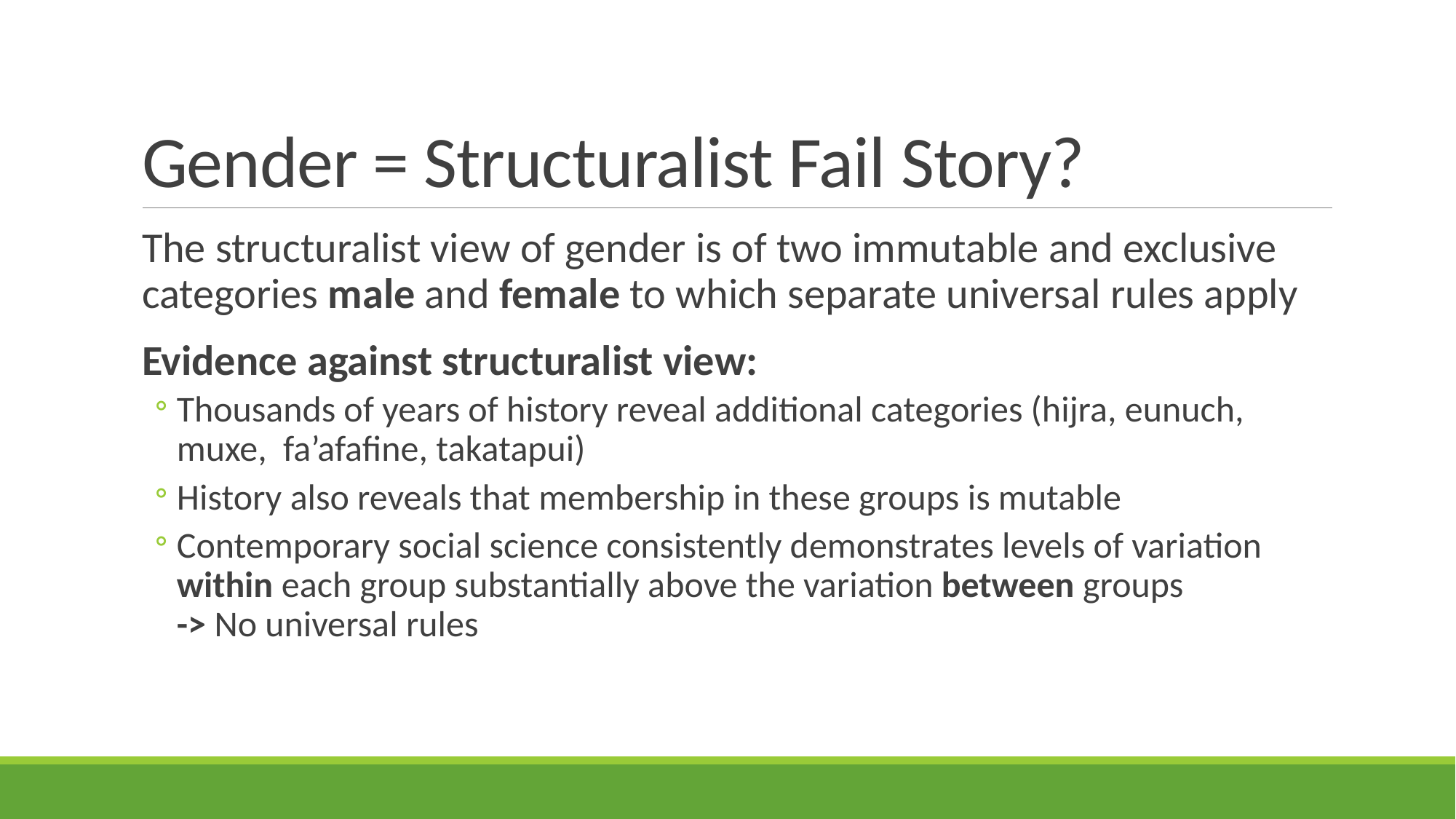

# Gender = Structuralist Fail Story?
The structuralist view of gender is of two immutable and exclusive categories male and female to which separate universal rules apply
Evidence against structuralist view:
Thousands of years of history reveal additional categories (hijra, eunuch, muxe,  fa’afafine, takatapui)
History also reveals that membership in these groups is mutable
Contemporary social science consistently demonstrates levels of variation within each group substantially above the variation between groups
-> No universal rules